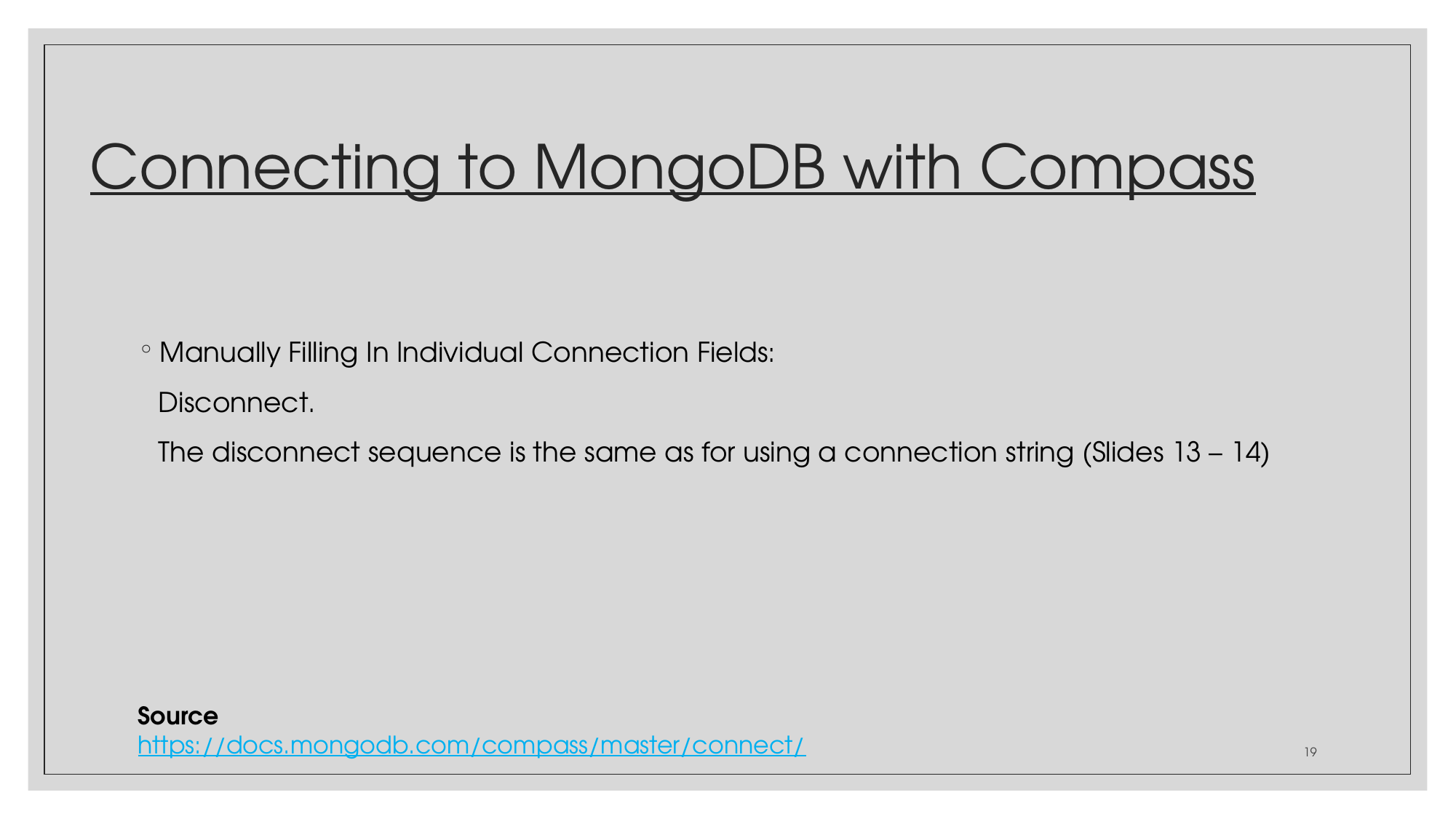

# Connecting to MongoDB with Compass
Manually Filling In Individual Connection Fields:
Disconnect.
The disconnect sequence is the same as for using a connection string (Slides 13 – 14)
Source
https://docs.mongodb.com/compass/master/connect/
19